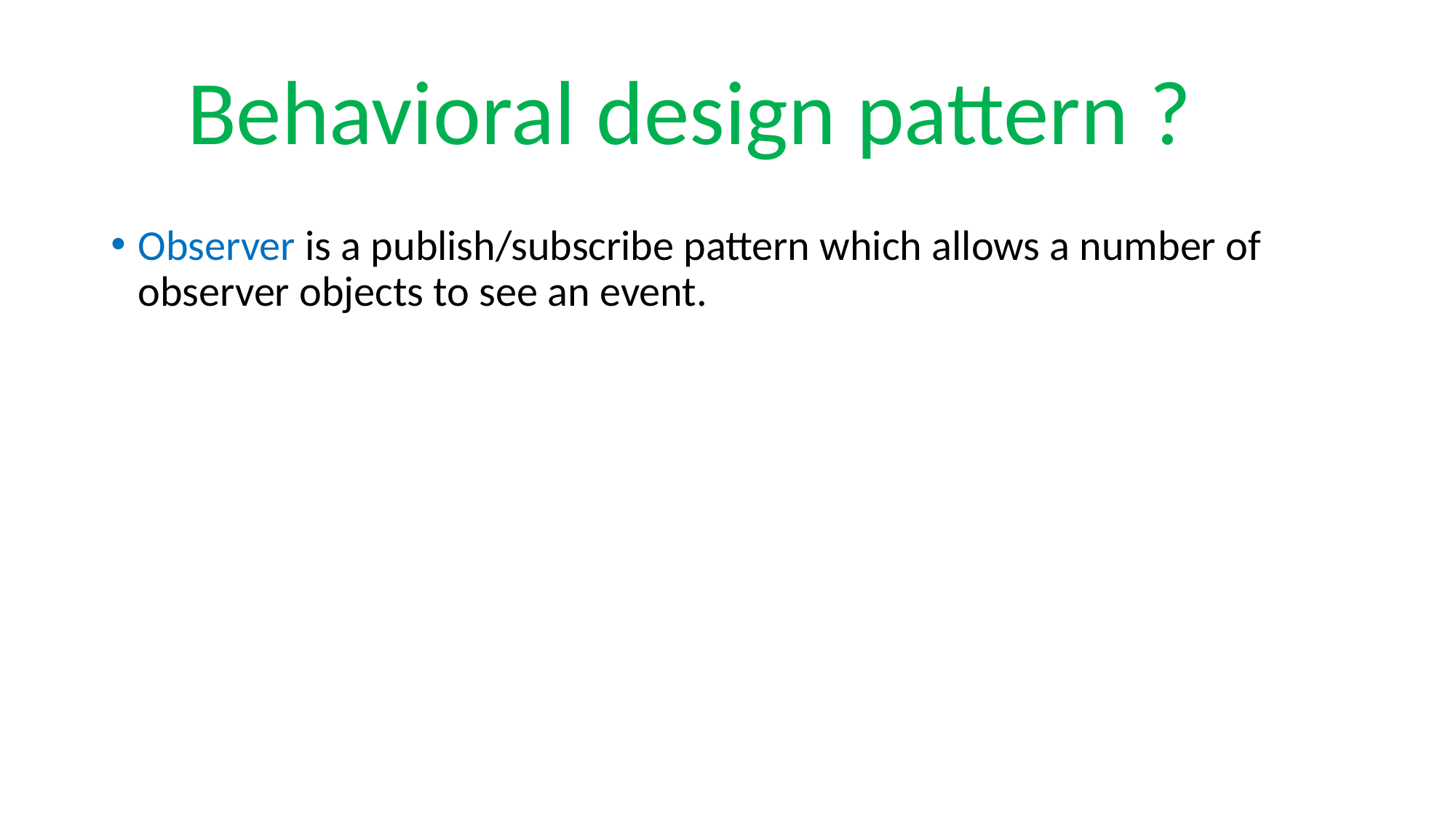

# Behavioral design pattern ?
Observer is a publish/subscribe pattern which allows a number of observer objects to see an event.